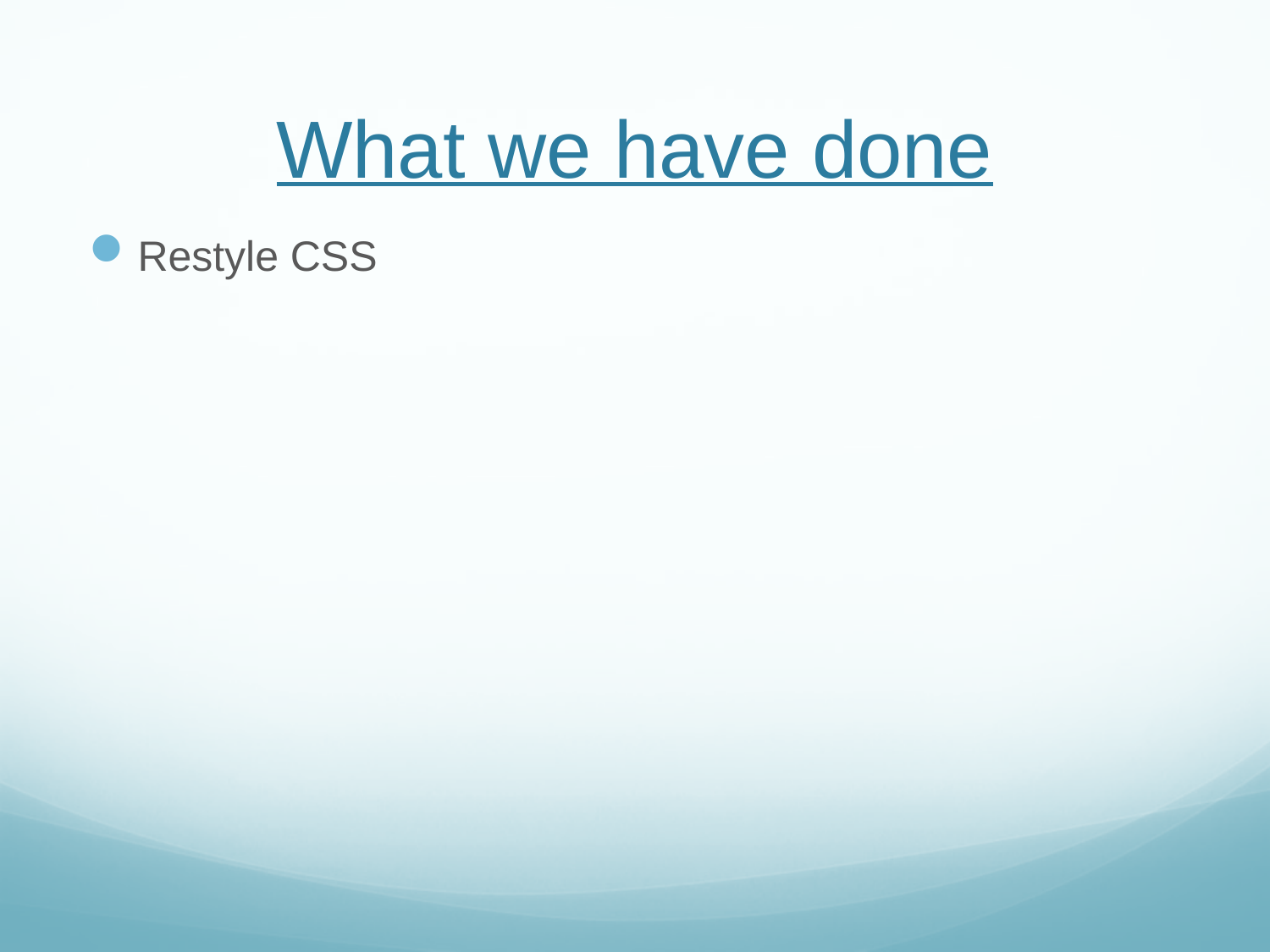

# What we have done
Restyle CSS